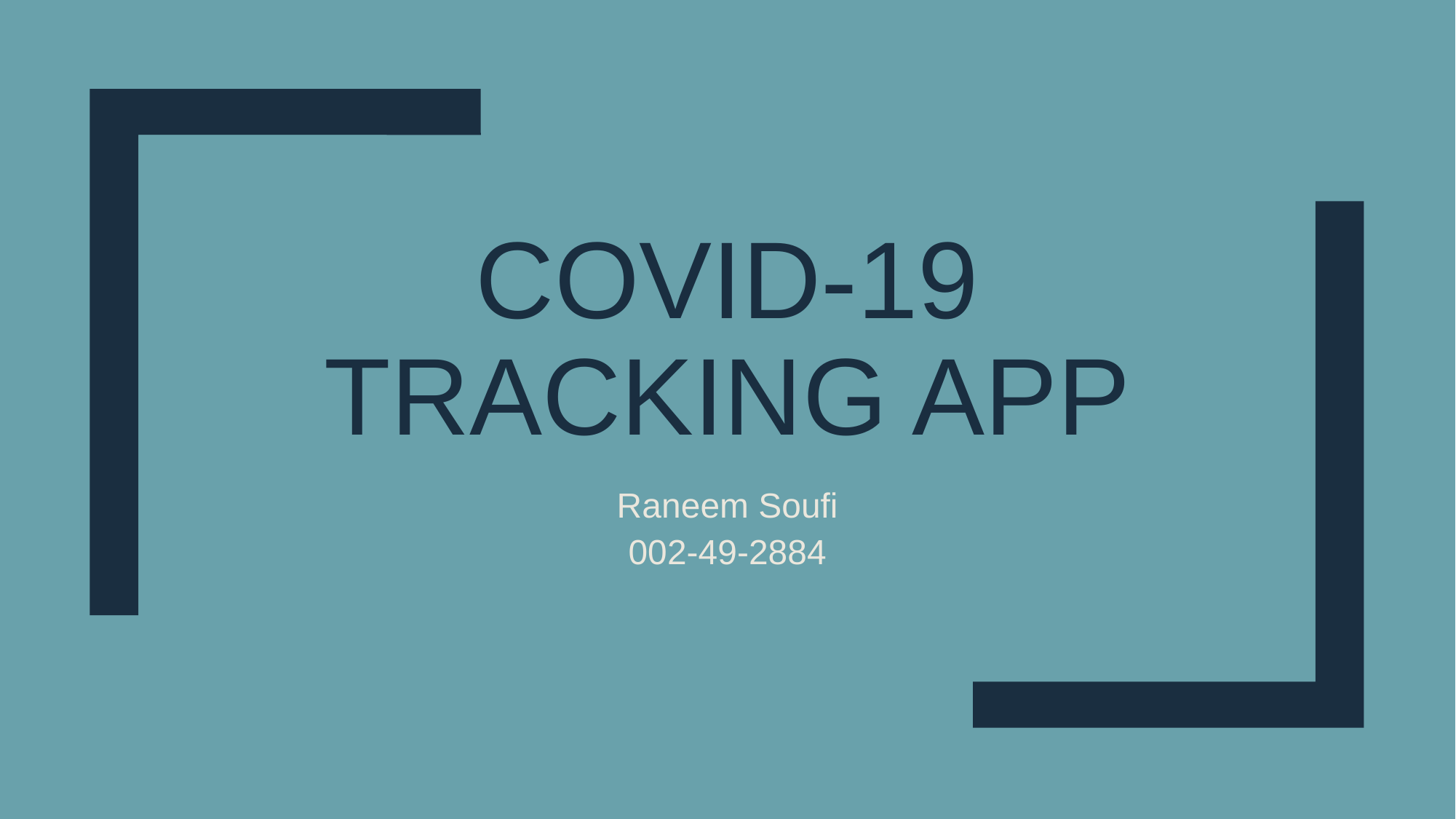

# COVID-19 Tracking app
Raneem Soufi
002-49-2884